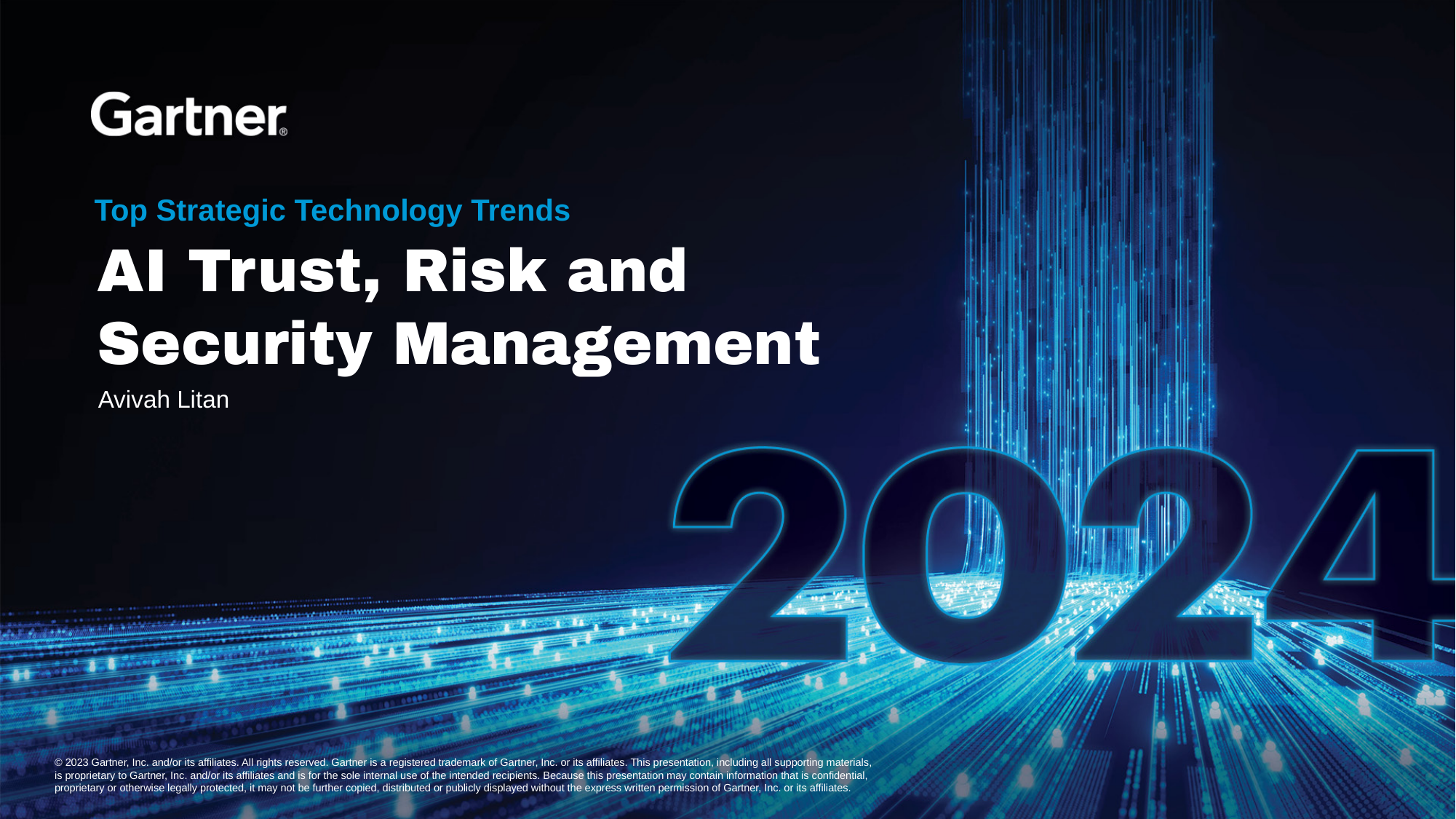

AI Trust, Risk and Security Management
Avivah Litan